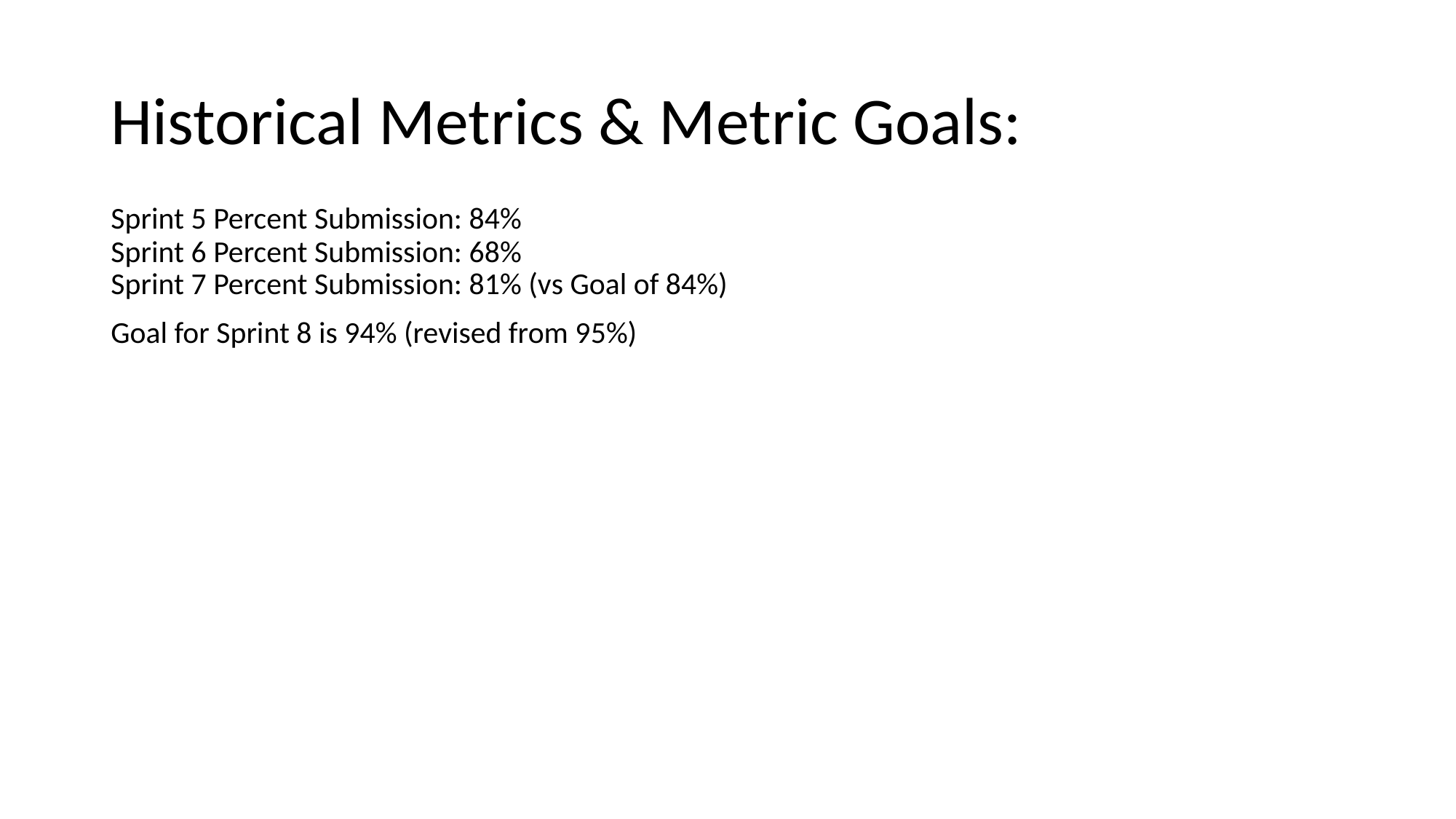

# Historical Metrics & Metric Goals:
Sprint 5 Percent Submission: 84%
Sprint 6 Percent Submission: 68%
Sprint 7 Percent Submission: 81% (vs Goal of 84%)
Goal for Sprint 8 is 94% (revised from 95%)